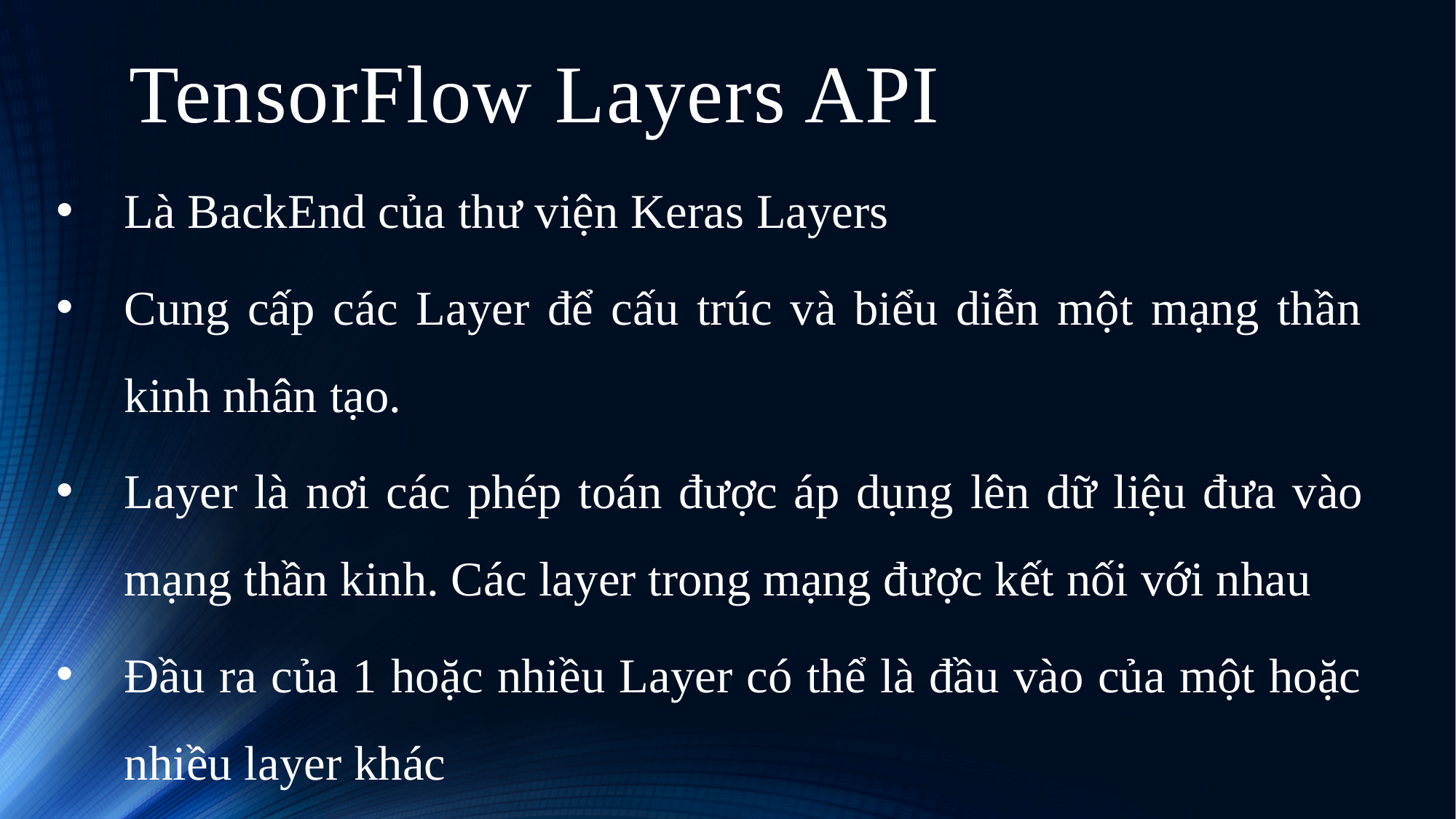

# TensorFlow Layers API
Là BackEnd của thư viện Keras Layers
Cung cấp các Layer để cấu trúc và biểu diễn một mạng thần kinh nhân tạo.
Layer là nơi các phép toán được áp dụng lên dữ liệu đưa vào mạng thần kinh. Các layer trong mạng được kết nối với nhau
Đầu ra của 1 hoặc nhiều Layer có thể là đầu vào của một hoặc nhiều layer khác